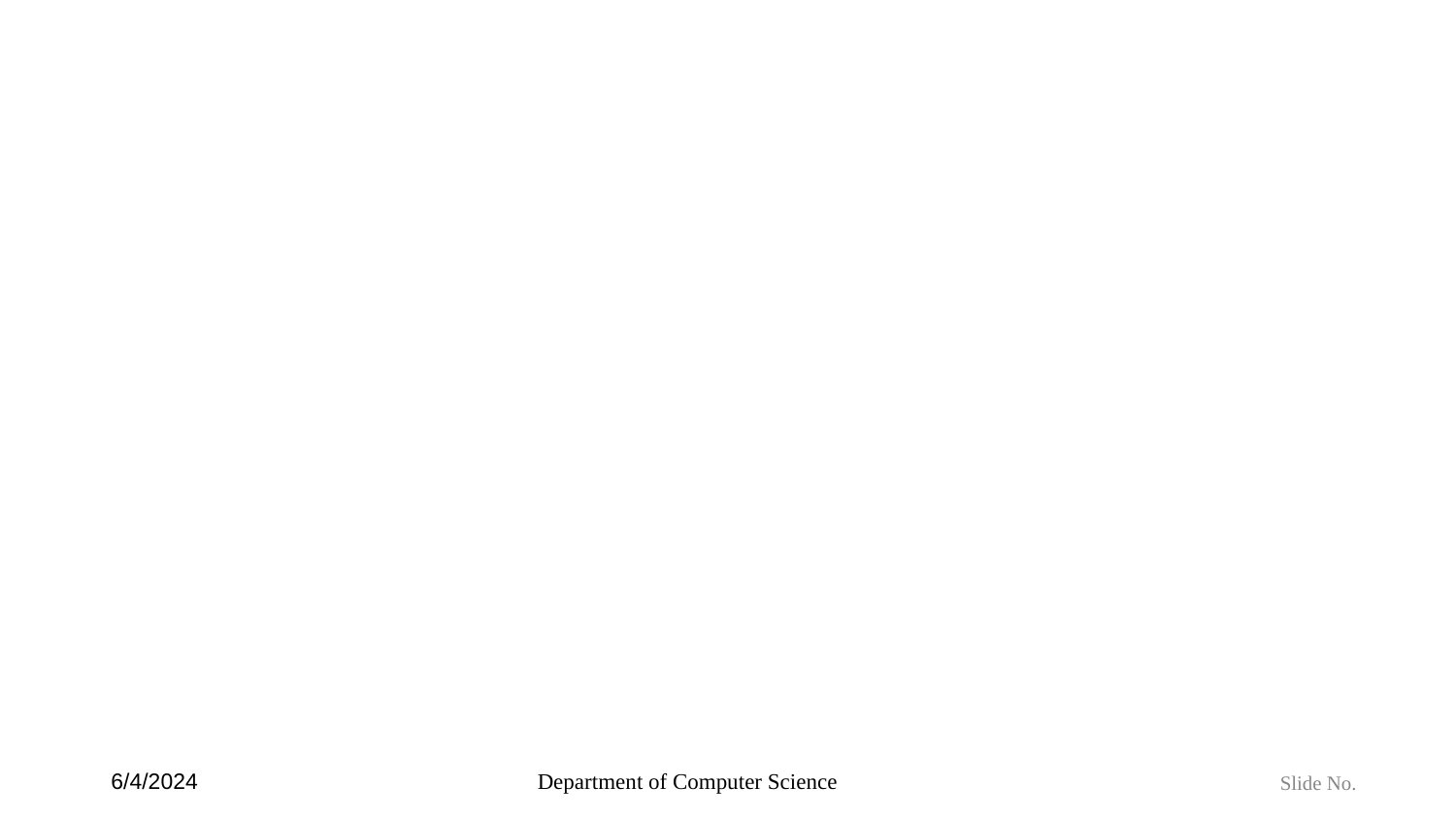

#

6/4/2024
Department of Computer Science
Slide No.